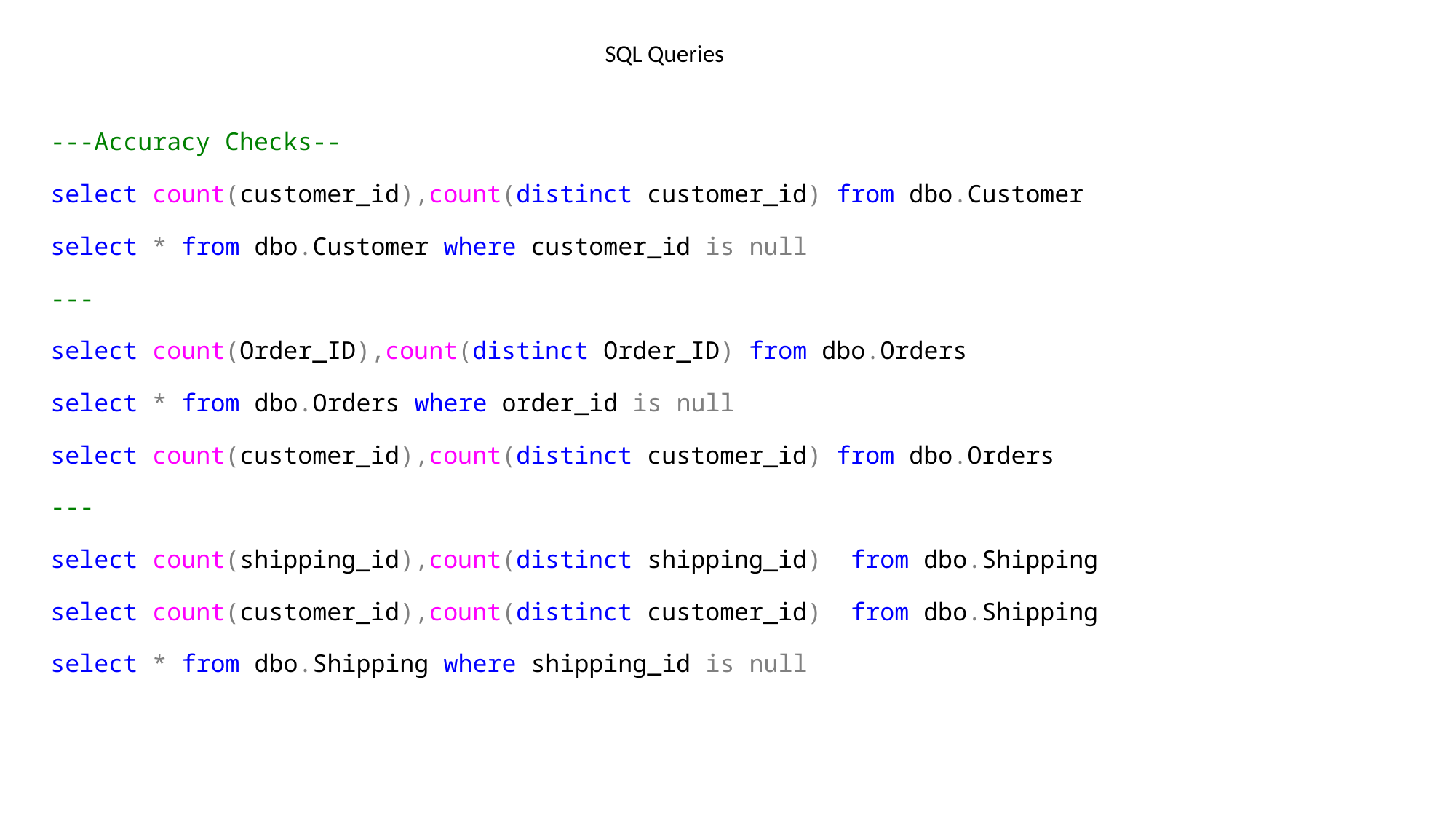

# SQL Queries
---Accuracy Checks--

select count(customer_id),count(distinct customer_id) from dbo.Customer

select * from dbo.Customer where customer_id is null

---

select count(Order_ID),count(distinct Order_ID) from dbo.Orders

select * from dbo.Orders where order_id is null

select count(customer_id),count(distinct customer_id) from dbo.Orders

---

select count(shipping_id),count(distinct shipping_id)  from dbo.Shipping

select count(customer_id),count(distinct customer_id)  from dbo.Shipping

select * from dbo.Shipping where shipping_id is null